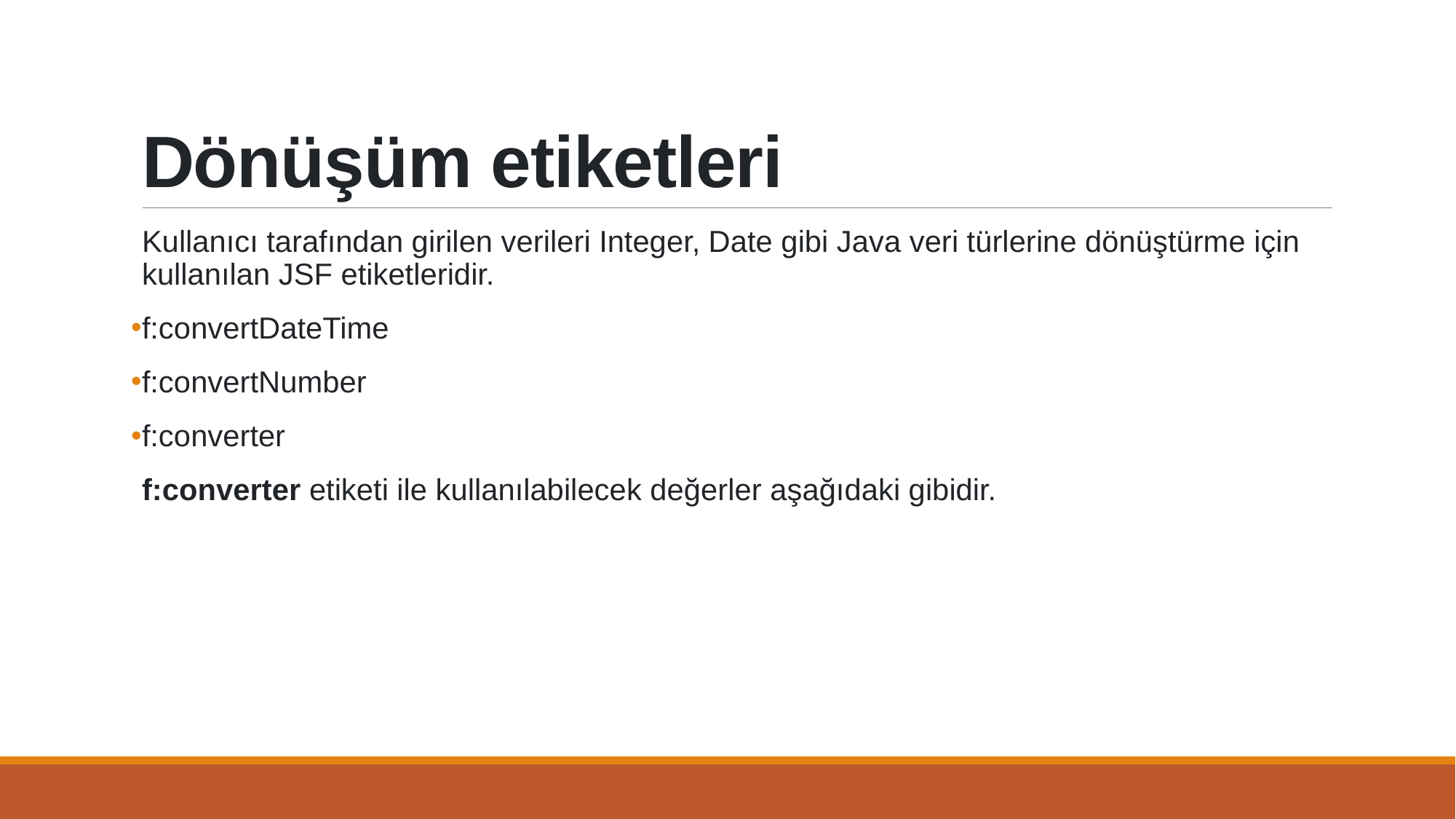

# Dönüşüm etiketleri
Kullanıcı tarafından girilen verileri Integer, Date gibi Java veri türlerine dönüştürme için kullanılan JSF etiketleridir.
f:convertDateTime
f:convertNumber
f:converter
f:converter etiketi ile kullanılabilecek değerler aşağıdaki gibidir.